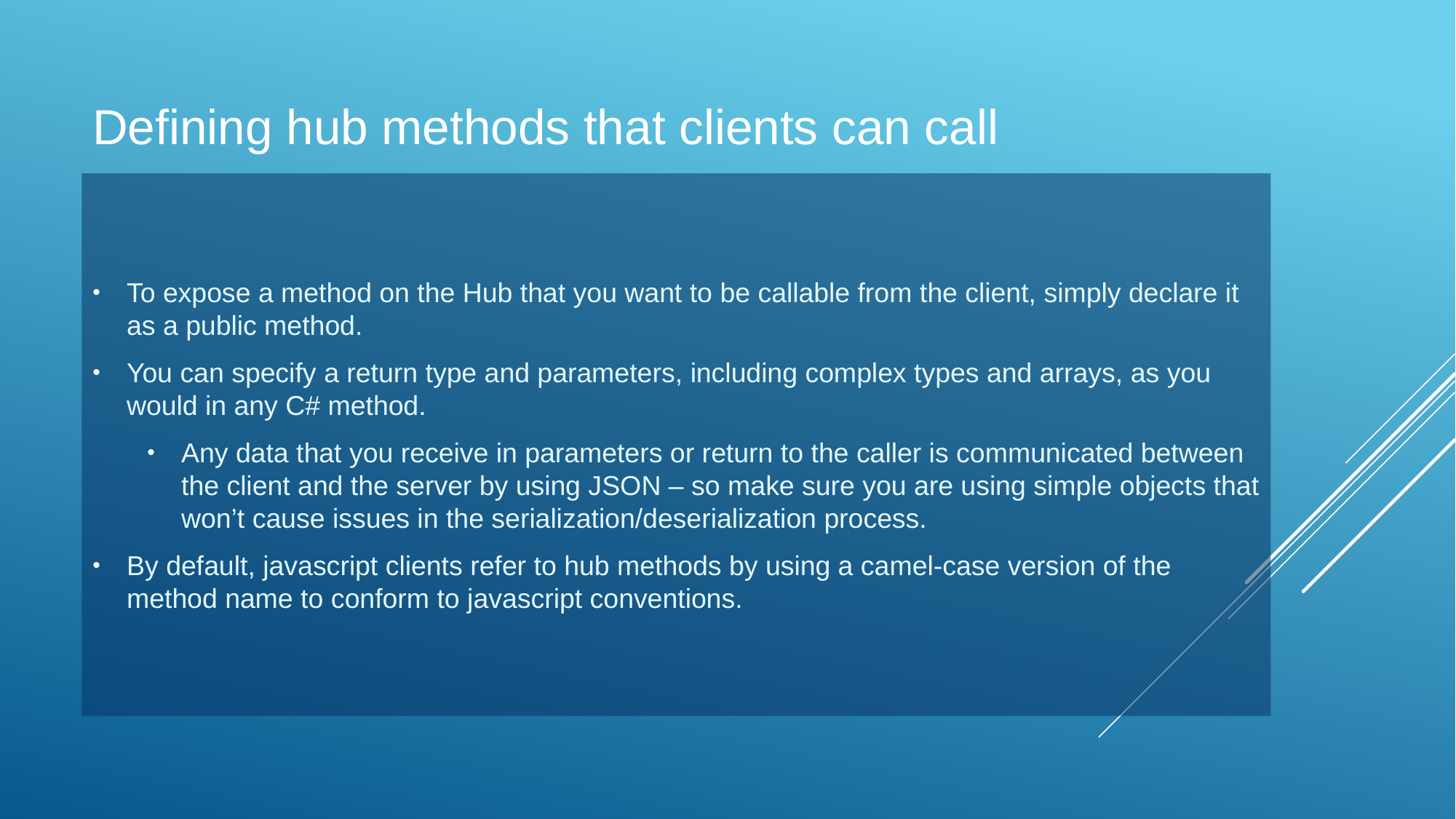

# Defining hub methods that clients can call
To expose a method on the Hub that you want to be callable from the client, simply declare it as a public method.
You can specify a return type and parameters, including complex types and arrays, as you would in any C# method.
Any data that you receive in parameters or return to the caller is communicated between the client and the server by using JSON – so make sure you are using simple objects that won’t cause issues in the serialization/deserialization process.
By default, javascript clients refer to hub methods by using a camel-case version of the method name to conform to javascript conventions.